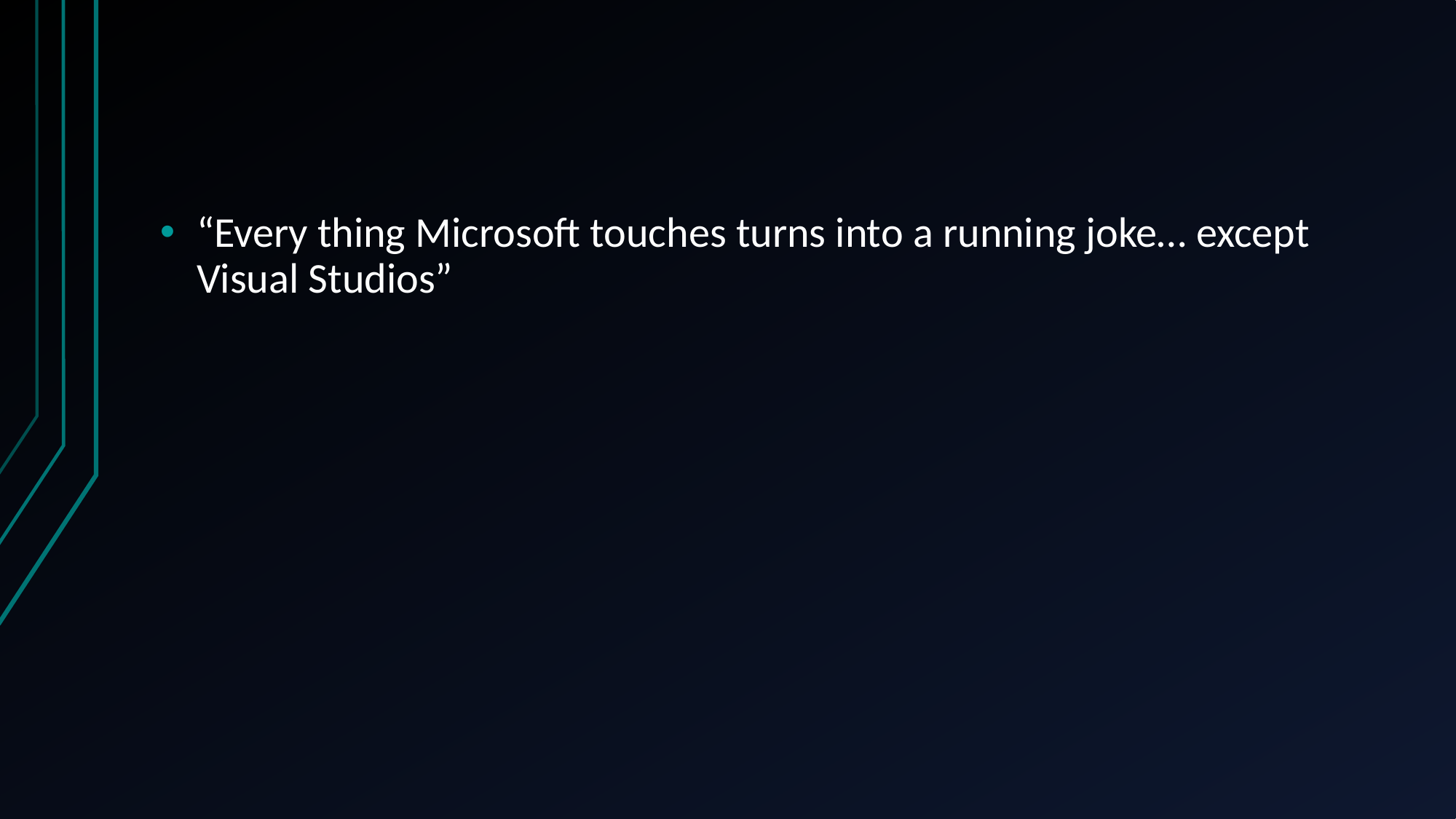

#
“Every thing Microsoft touches turns into a running joke… except Visual Studios”